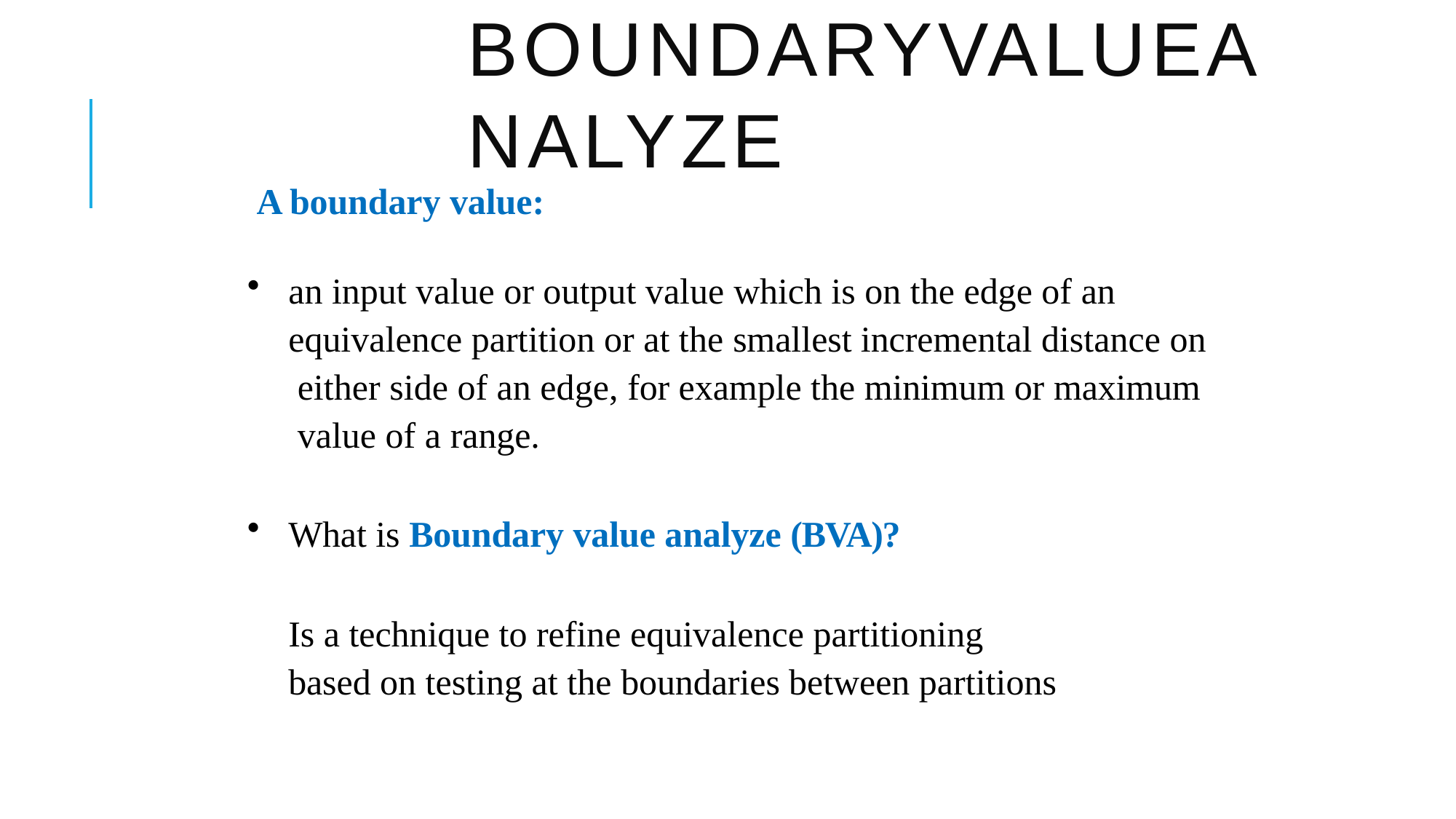

# Boundaryvalueanalyze
A boundary value:
an input value or output value which is on the edge of an  equivalence partition or at the smallest incremental distance on  either side of an edge, for example the minimum or maximum  value of a range.

What is Boundary value analyze (BVA)?

Is a technique to refine equivalence partitioning  based on testing at the boundaries between partitions